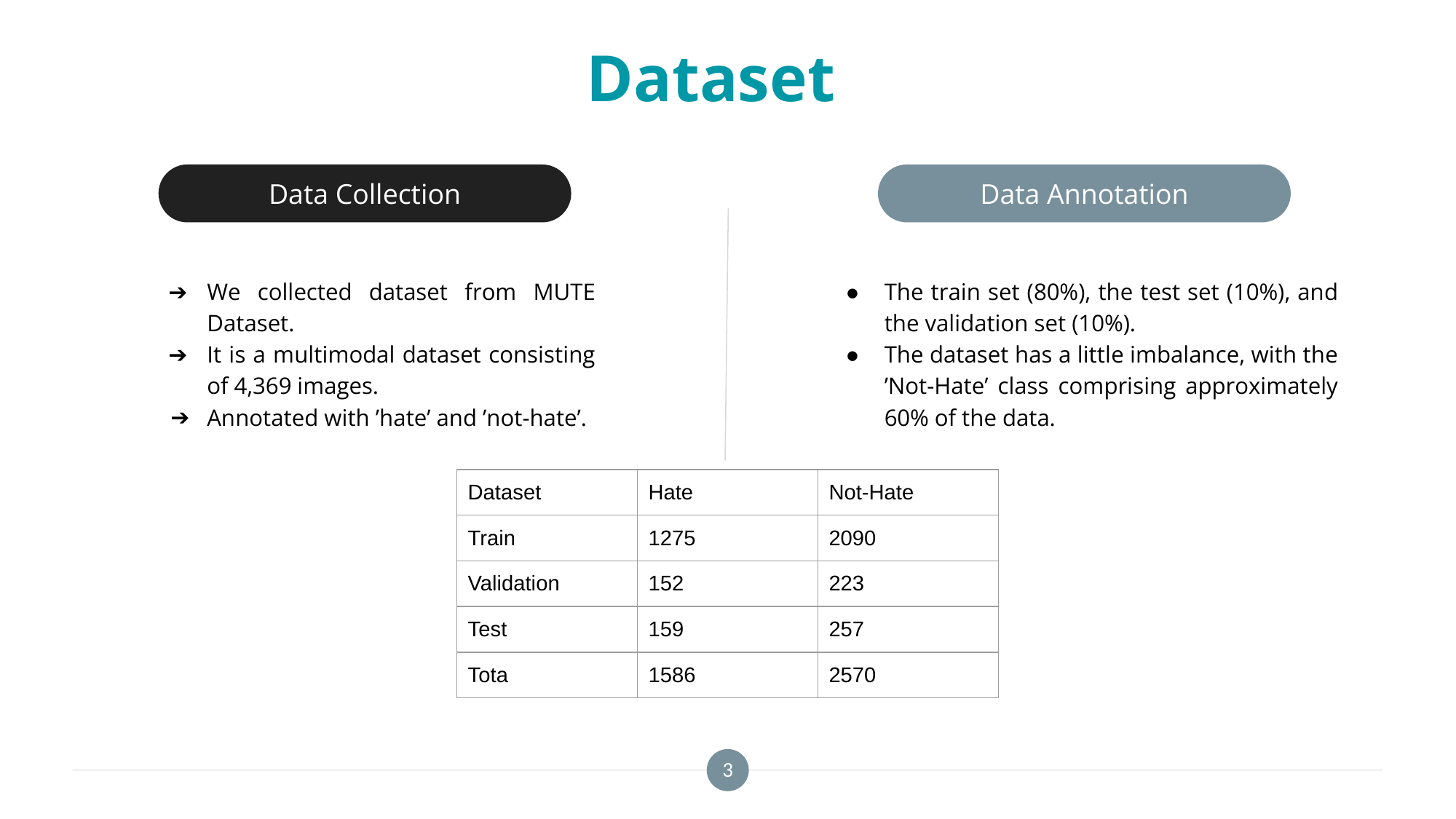

# Dataset
Data Collection
Data Annotation
We collected dataset from MUTE Dataset.
It is a multimodal dataset consisting of 4,369 images.
Annotated with ’hate’ and ’not-hate’.

The train set (80%), the test set (10%), and the validation set (10%).
The dataset has a little imbalance, with the ’Not-Hate’ class comprising approximately 60% of the data.

| Dataset | Hate | Not-Hate |
| --- | --- | --- |
| Train | 1275 | 2090 |
| Validation | 152 | 223 |
| Test | 159 | 257 |
| Tota | 1586 | 2570 |
3